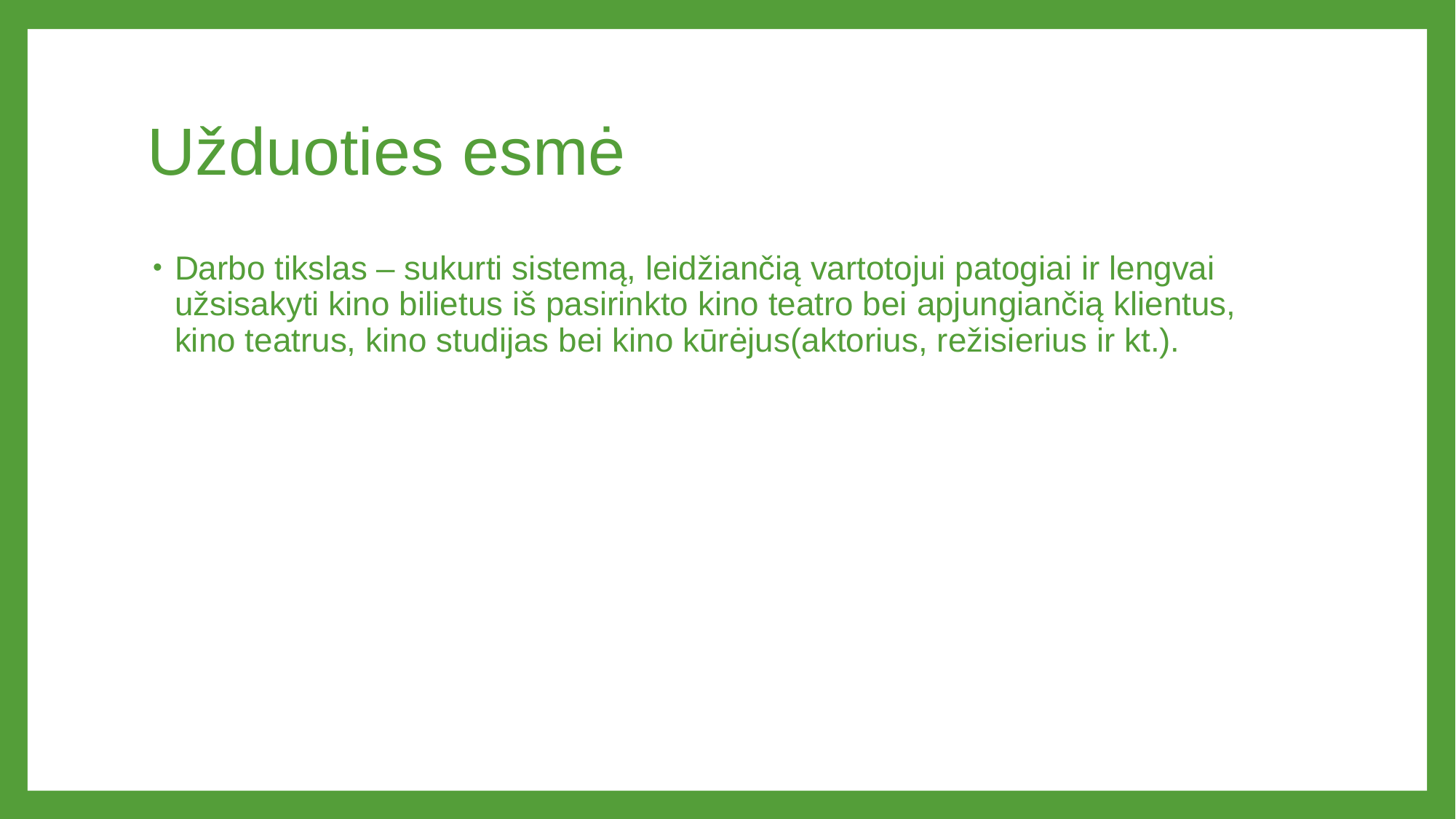

# Užduoties esmė
Darbo tikslas – sukurti sistemą, leidžiančią vartotojui patogiai ir lengvai užsisakyti kino bilietus iš pasirinkto kino teatro bei apjungiančią klientus, kino teatrus, kino studijas bei kino kūrėjus(aktorius, režisierius ir kt.).